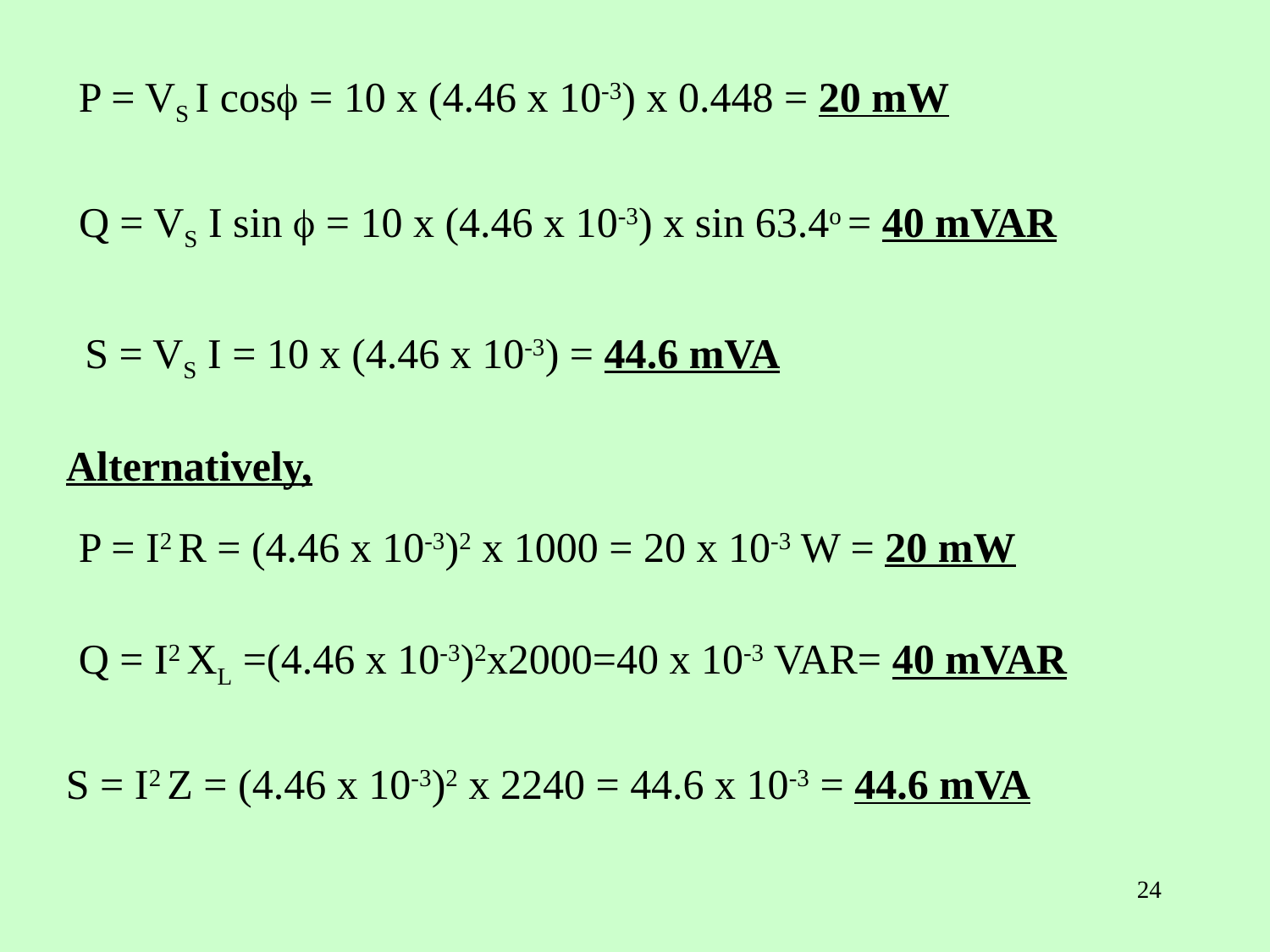

P = VS I cosφ = 10 x (4.46 x 10-3) x 0.448 = 20 mW
Q = VS I sin φ = 10 x (4.46 x 10-3) x sin 63.4o = 40 mVAR
S = VS I = 10 x (4.46 x 10-3) = 44.6 mVA
Alternatively,
P = I2 R = (4.46 x 10-3)2 x 1000 = 20 x 10-3 W = 20 mW
Q = I2 XL =(4.46 x 10-3)2x2000=40 x 10-3 VAR= 40 mVAR
S = I2 Z = (4.46 x 10-3)2 x 2240 = 44.6 x 10-3 = 44.6 mVA
24